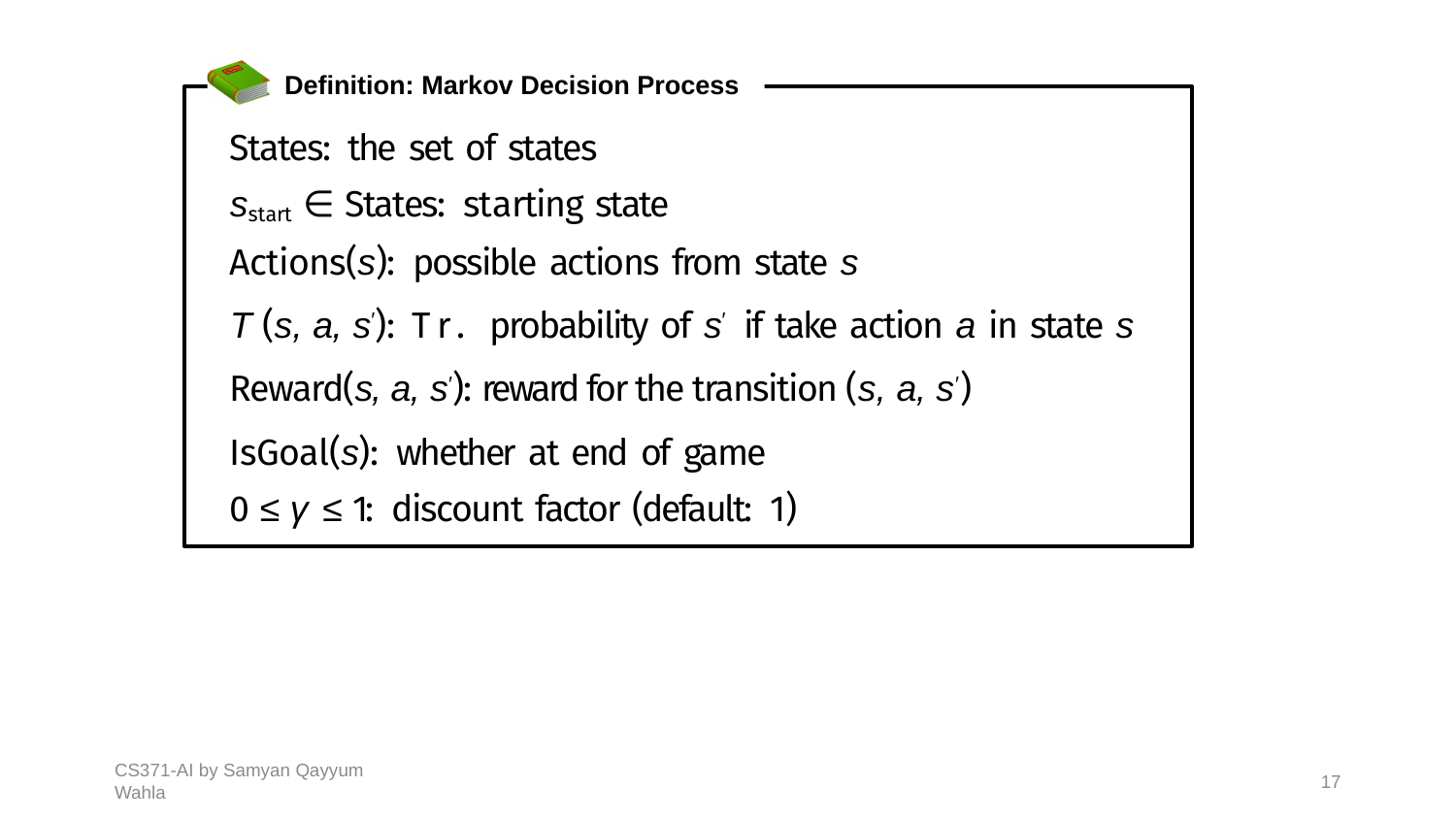

Definition: Markov Decision Process

States: the set of states
sstart  ∈ States: starting state
Actions(s): possible actions from state s
T (s, a, s′): Tr. probability of s′ if take action a in state s
Reward(s, a, s′): reward for the transition (s, a, s′)
IsGoal(s): whether at end of game
0 ≤ γ ≤ 1: discount factor (default: 1)
CS371-AI by Samyan Qayyum Wahla
17